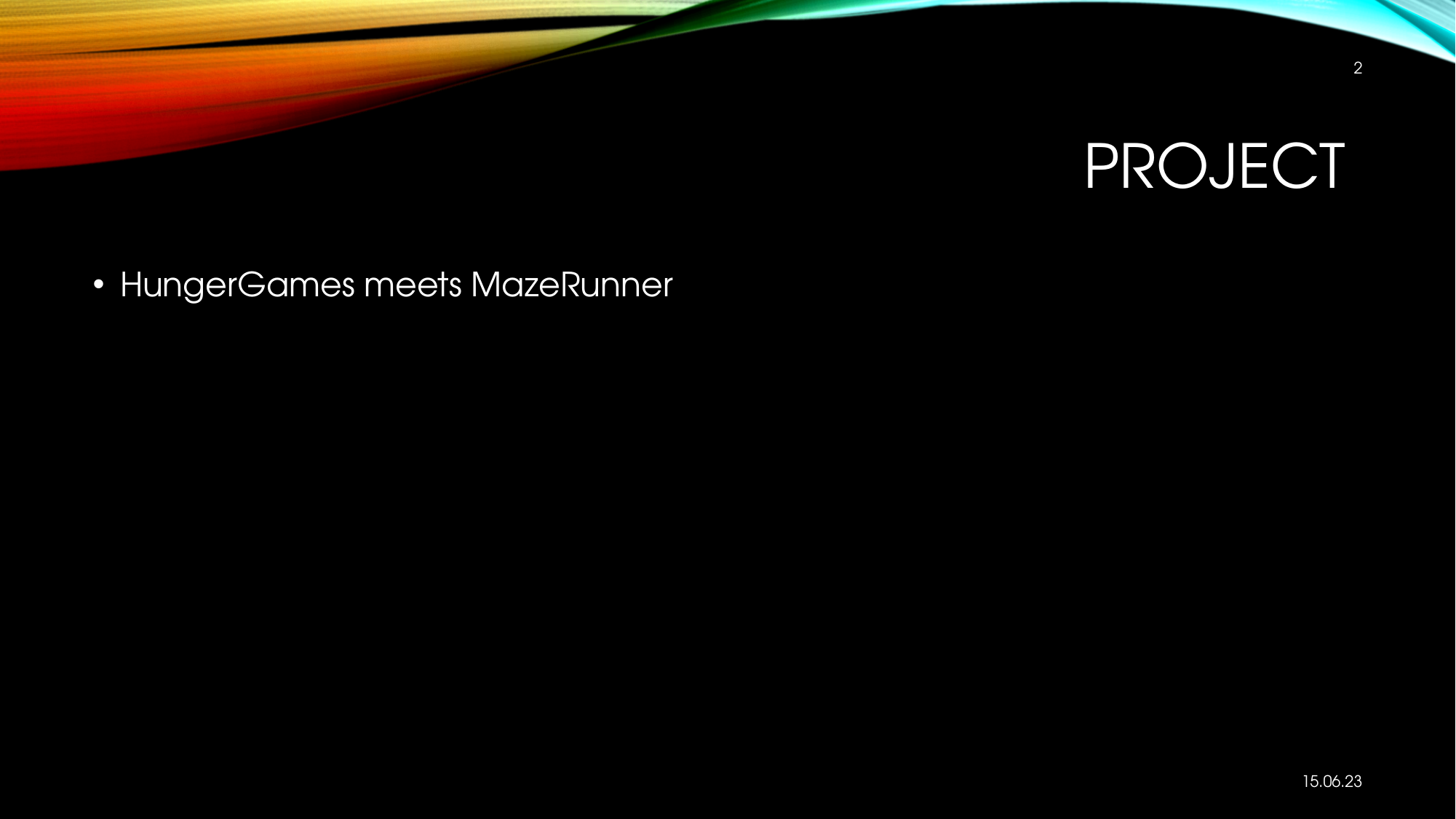

2
# Project
HungerGames meets MazeRunner

15.06.23